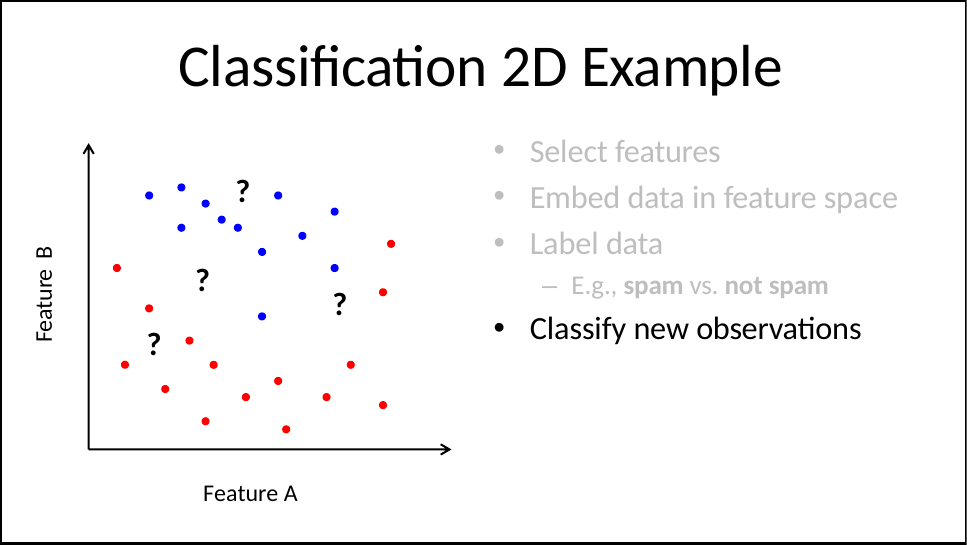

# Classification 2D Example
Select features
Embed data in feature space
Label data
– E.g., spam vs. not spam
Classify new observations

?

Feature B
?
?
?
Feature A